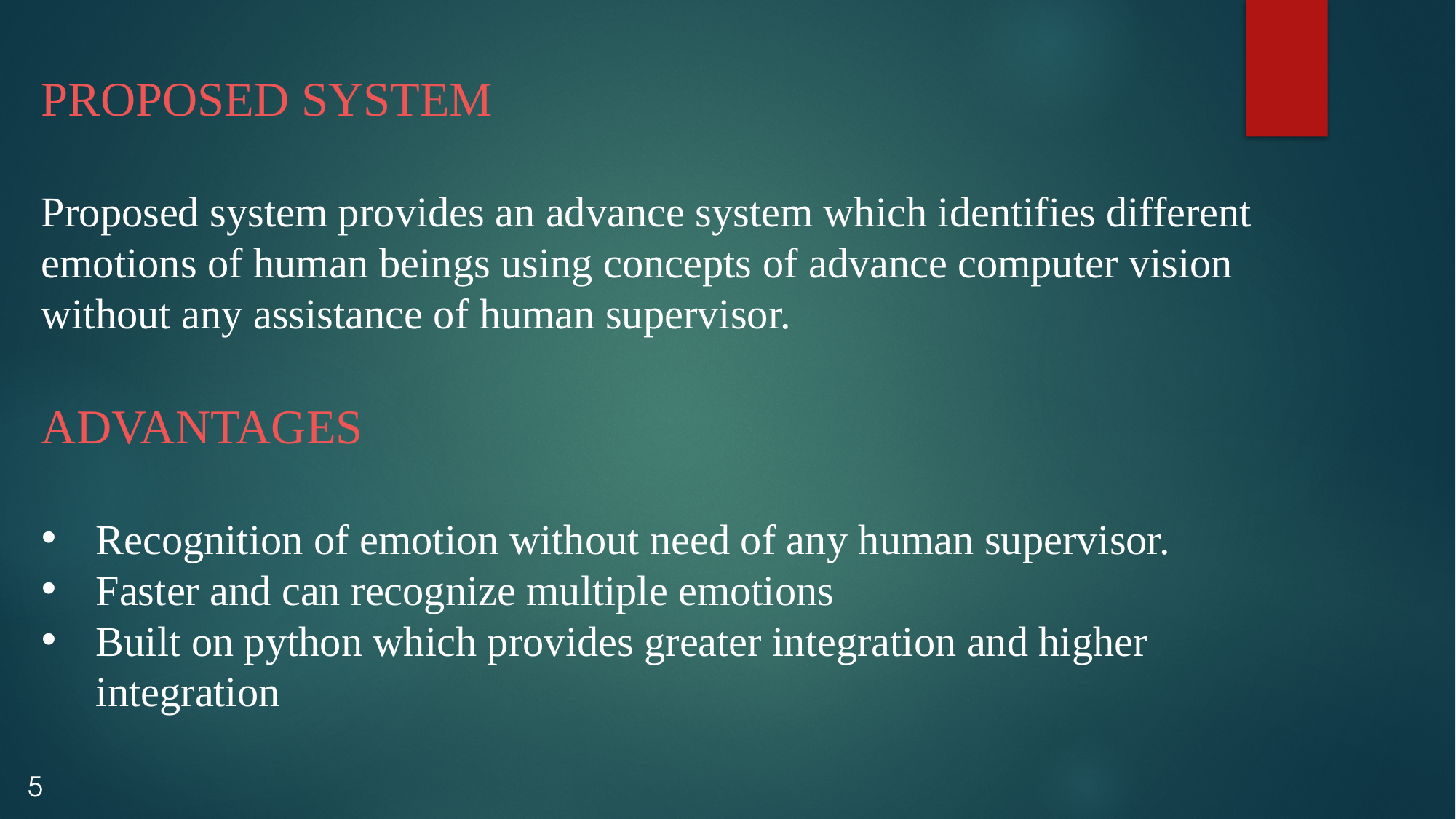

PROPOSED SYSTEM

Proposed system provides an advance system which identifies different emotions of human beings using concepts of advance computer vision without any assistance of human supervisor.

ADVANTAGES

Recognition of emotion without need of any human supervisor.
Faster and can recognize multiple emotions
Built on python which provides greater integration and higher integration

5